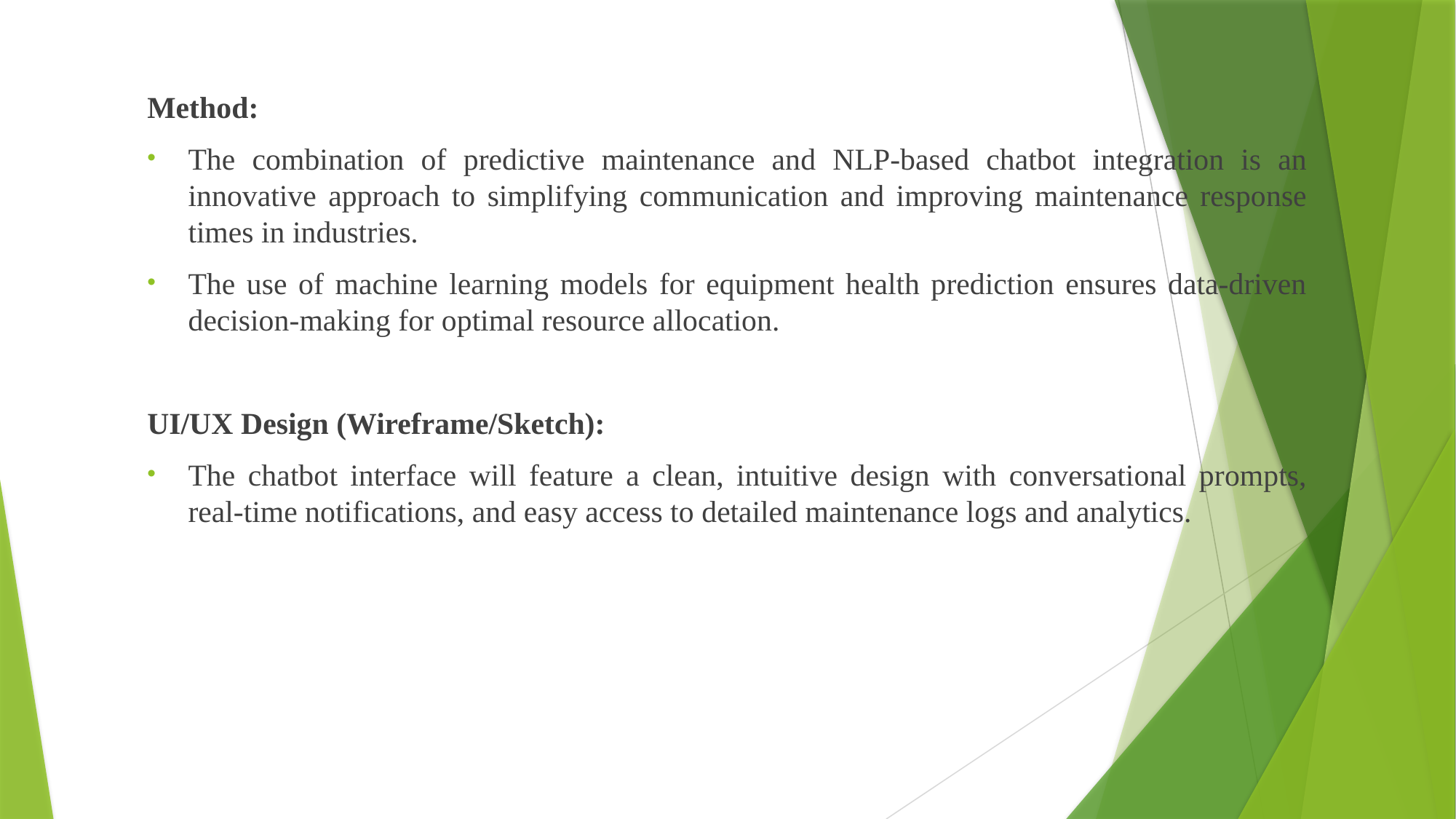

Method:
The combination of predictive maintenance and NLP-based chatbot integration is an innovative approach to simplifying communication and improving maintenance response times in industries.
The use of machine learning models for equipment health prediction ensures data-driven decision-making for optimal resource allocation.

UI/UX Design (Wireframe/Sketch):
The chatbot interface will feature a clean, intuitive design with conversational prompts, real-time notifications, and easy access to detailed maintenance logs and analytics.